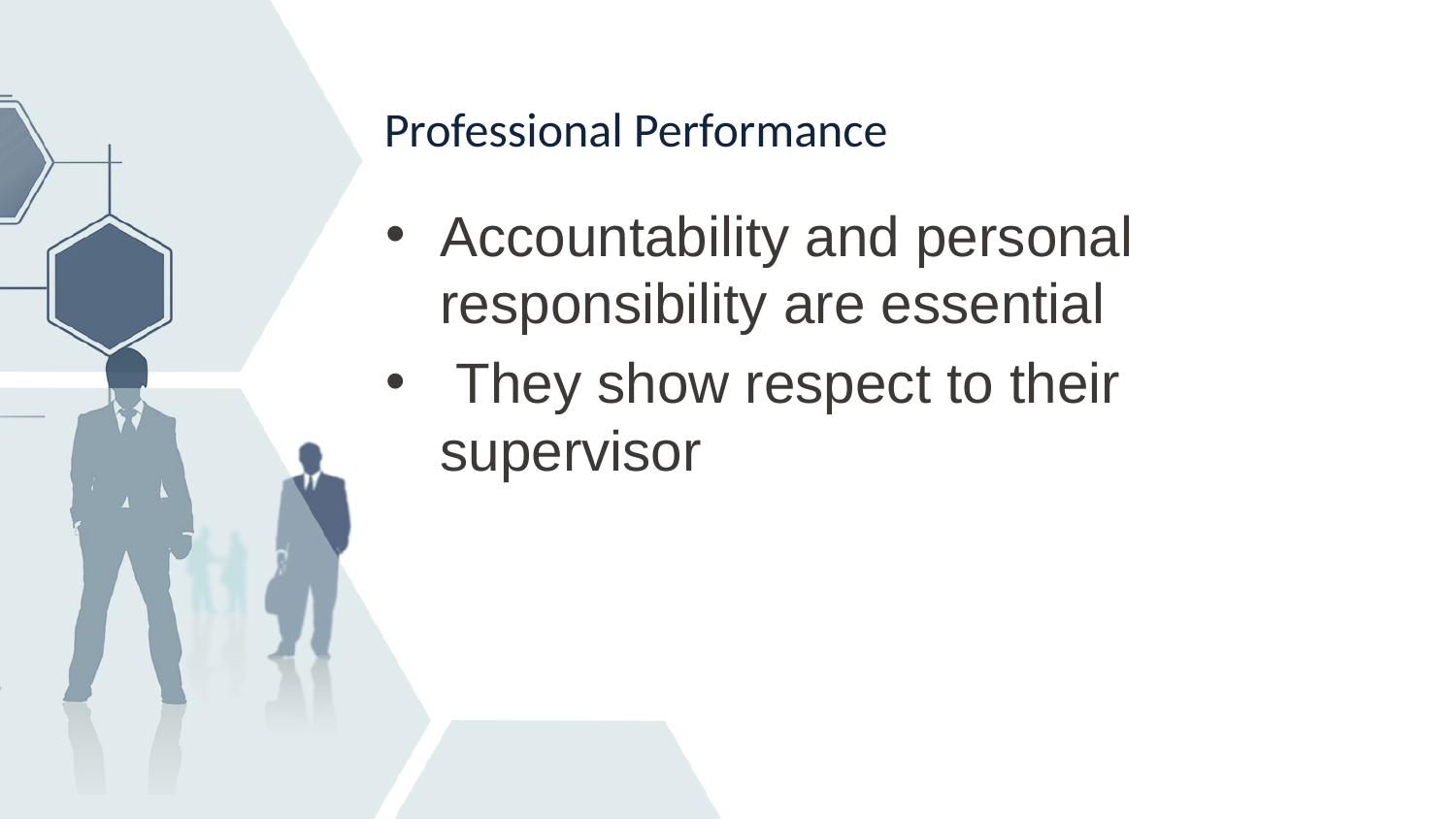

# Professional Performance
Accountability and personal responsibility are essential
 They show respect to their supervisor